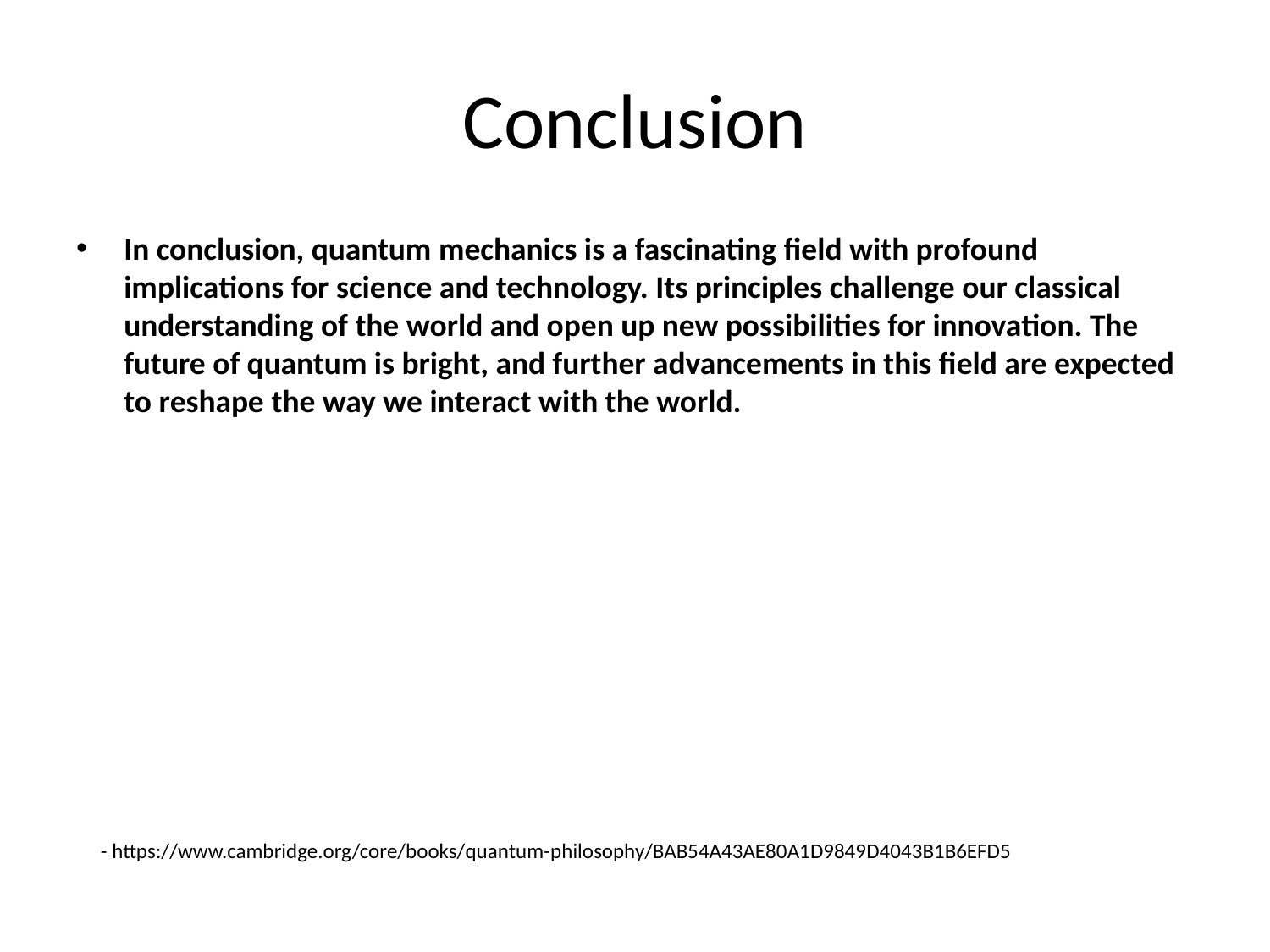

# Conclusion
In conclusion, quantum mechanics is a fascinating field with profound implications for science and technology. Its principles challenge our classical understanding of the world and open up new possibilities for innovation. The future of quantum is bright, and further advancements in this field are expected to reshape the way we interact with the world.

- https://www.cambridge.org/core/books/quantum-philosophy/BAB54A43AE80A1D9849D4043B1B6EFD5